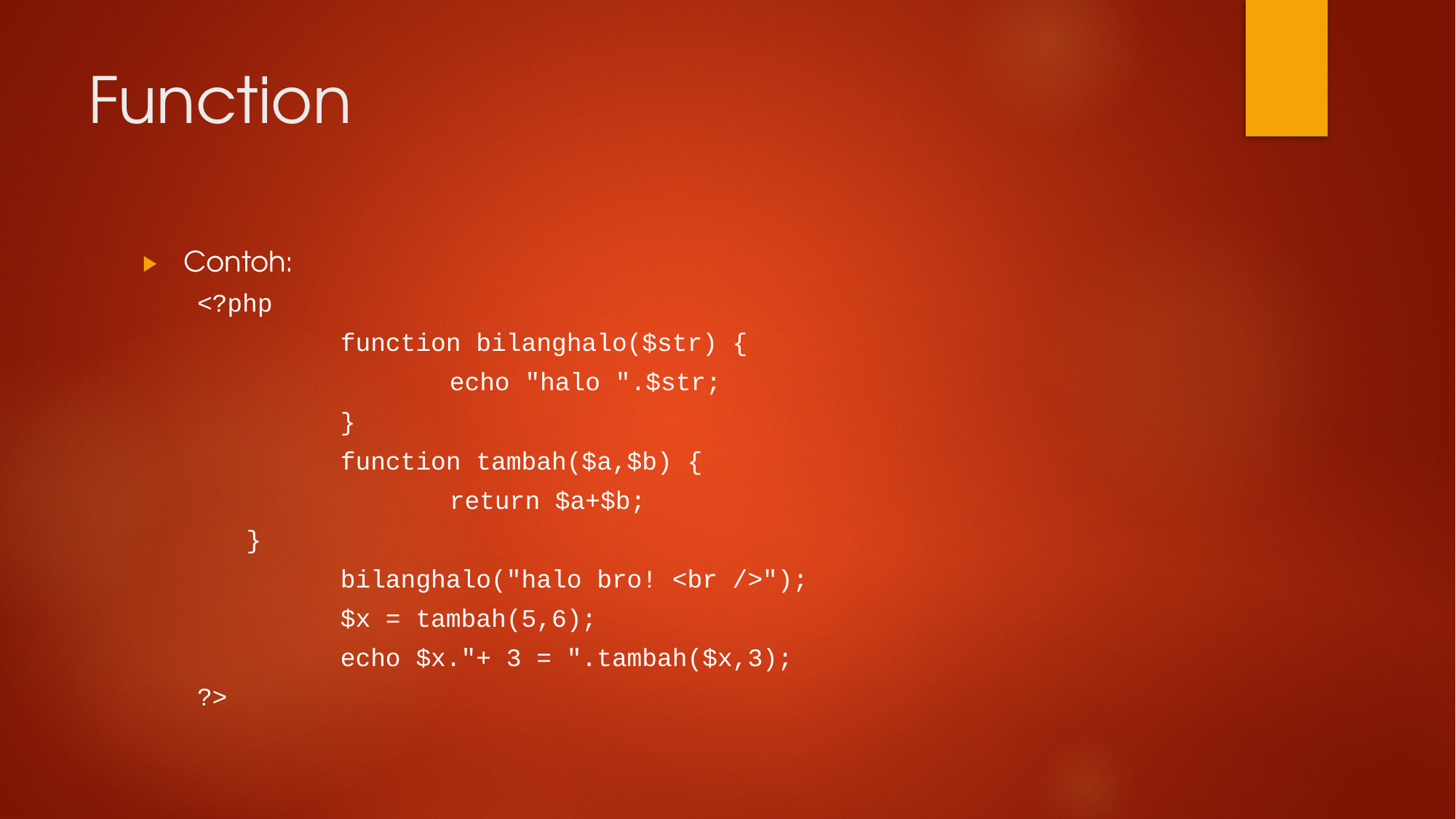

# Function
Contoh:
<?php
	 	function bilanghalo($str) {
			echo "halo ".$str;
		}
		function tambah($a,$b) {
			return $a+$b;
	 }
		bilanghalo("halo bro! <br />");
		$x = tambah(5,6);
		echo $x."+ 3 = ".tambah($x,3);
?>